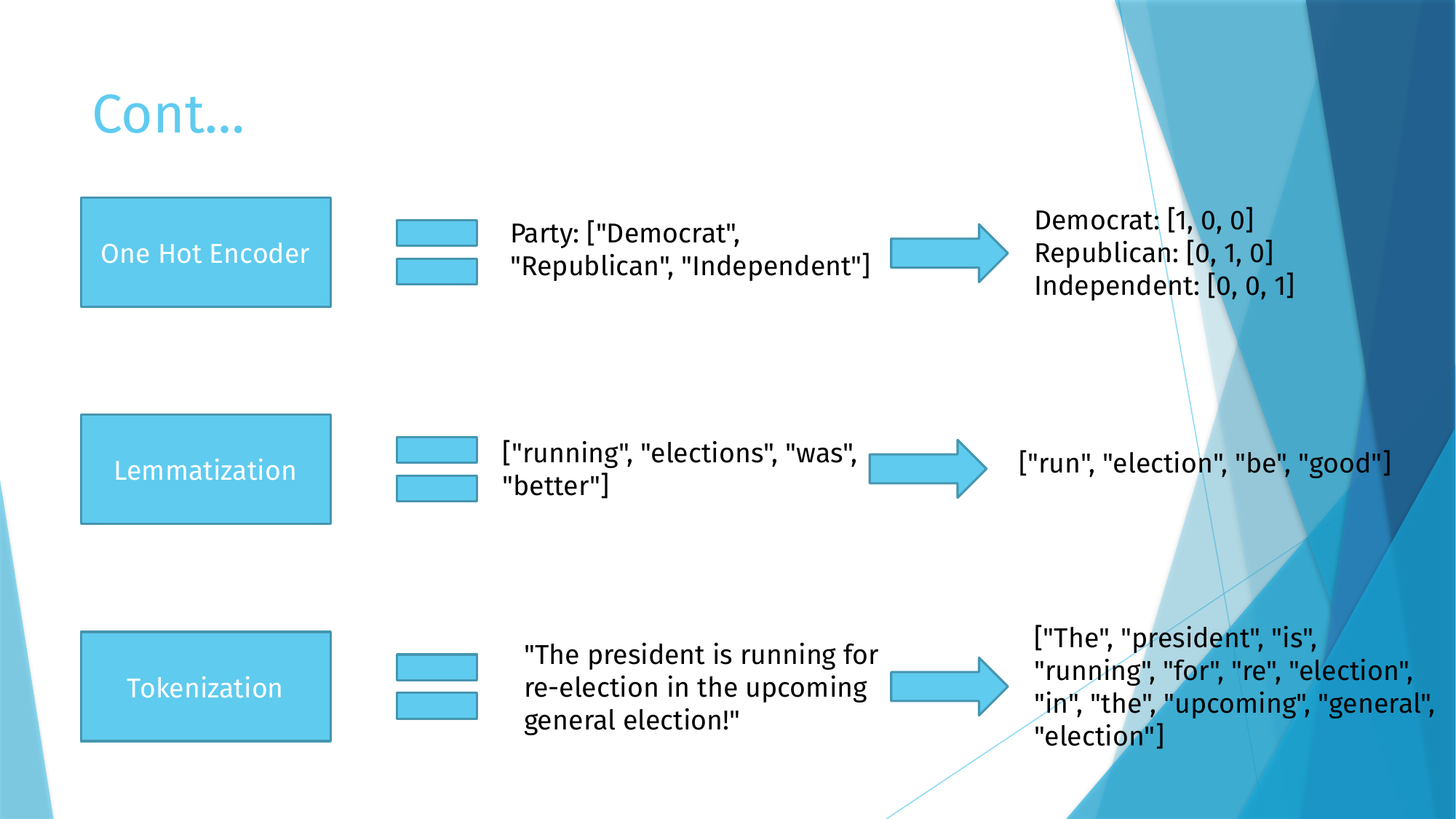

# Cont…
Democrat: [1, 0, 0]
Republican: [0, 1, 0]
Independent: [0, 0, 1]
One Hot Encoder

Party: ["Democrat", "Republican", "Independent"]

Lemmatization

["running", "elections", "was", "better"]

["run", "election", "be", "good"]
["The", "president", "is", "running", "for", "re", "election", "in", "the", "upcoming", "general", "election"]
"The president is running for re-election in the upcoming general election!"
Tokenization